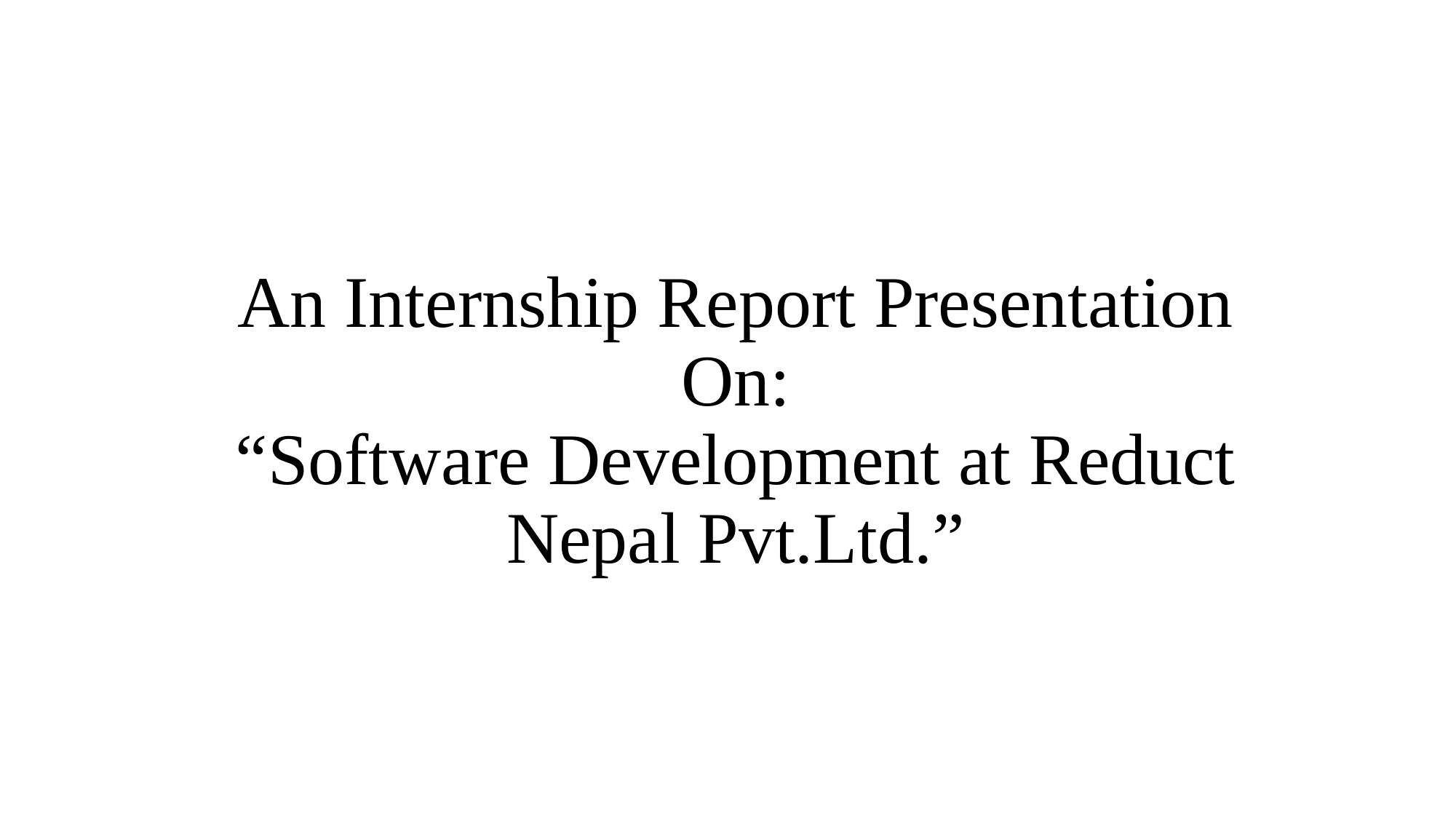

# An Internship Report Presentation On: “Software Development at Reduct Nepal Pvt.Ltd.”